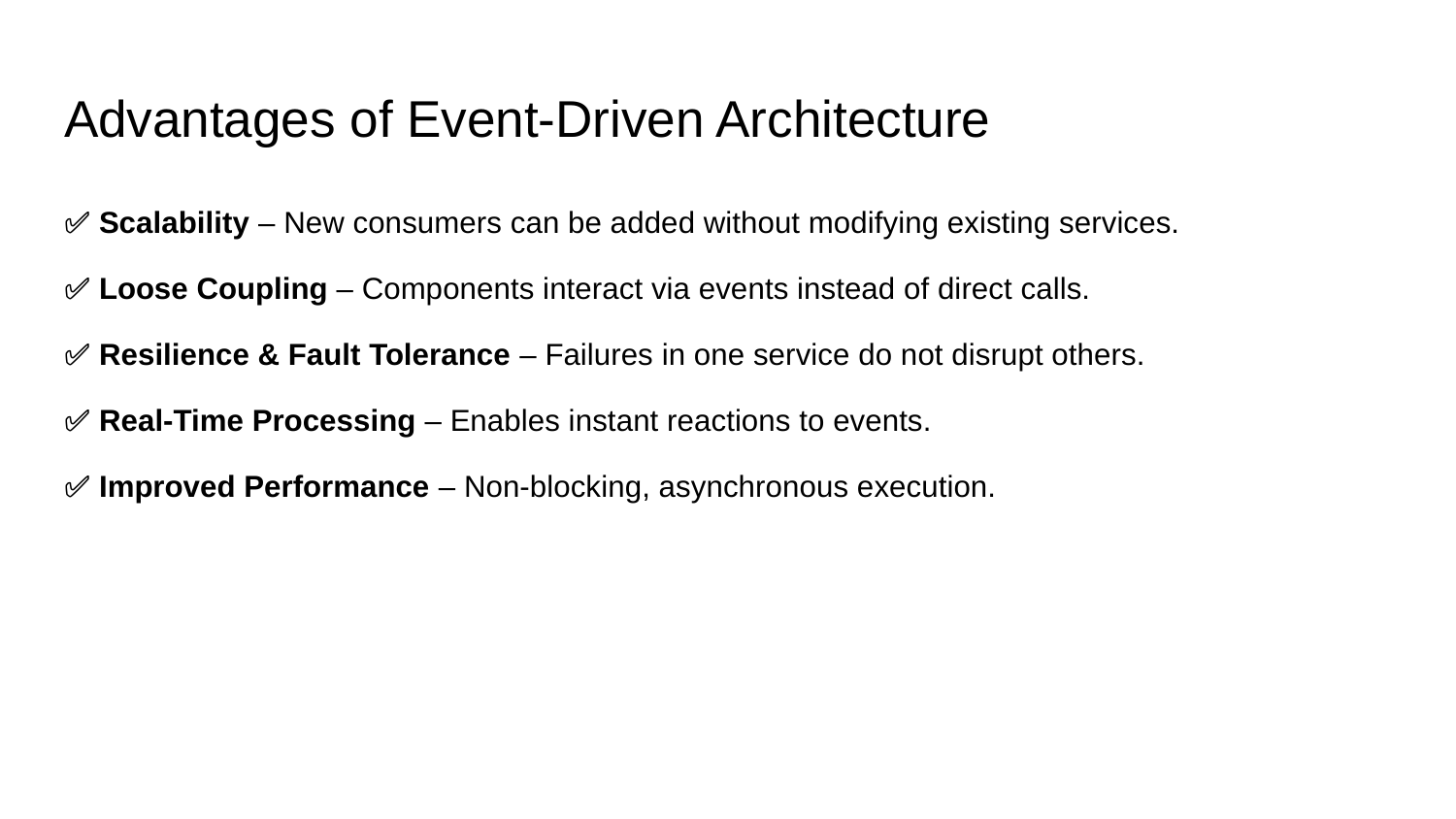

# Advantages of Event-Driven Architecture
✅ Scalability – New consumers can be added without modifying existing services.
✅ Loose Coupling – Components interact via events instead of direct calls.
✅ Resilience & Fault Tolerance – Failures in one service do not disrupt others.
✅ Real-Time Processing – Enables instant reactions to events.
✅ Improved Performance – Non-blocking, asynchronous execution.